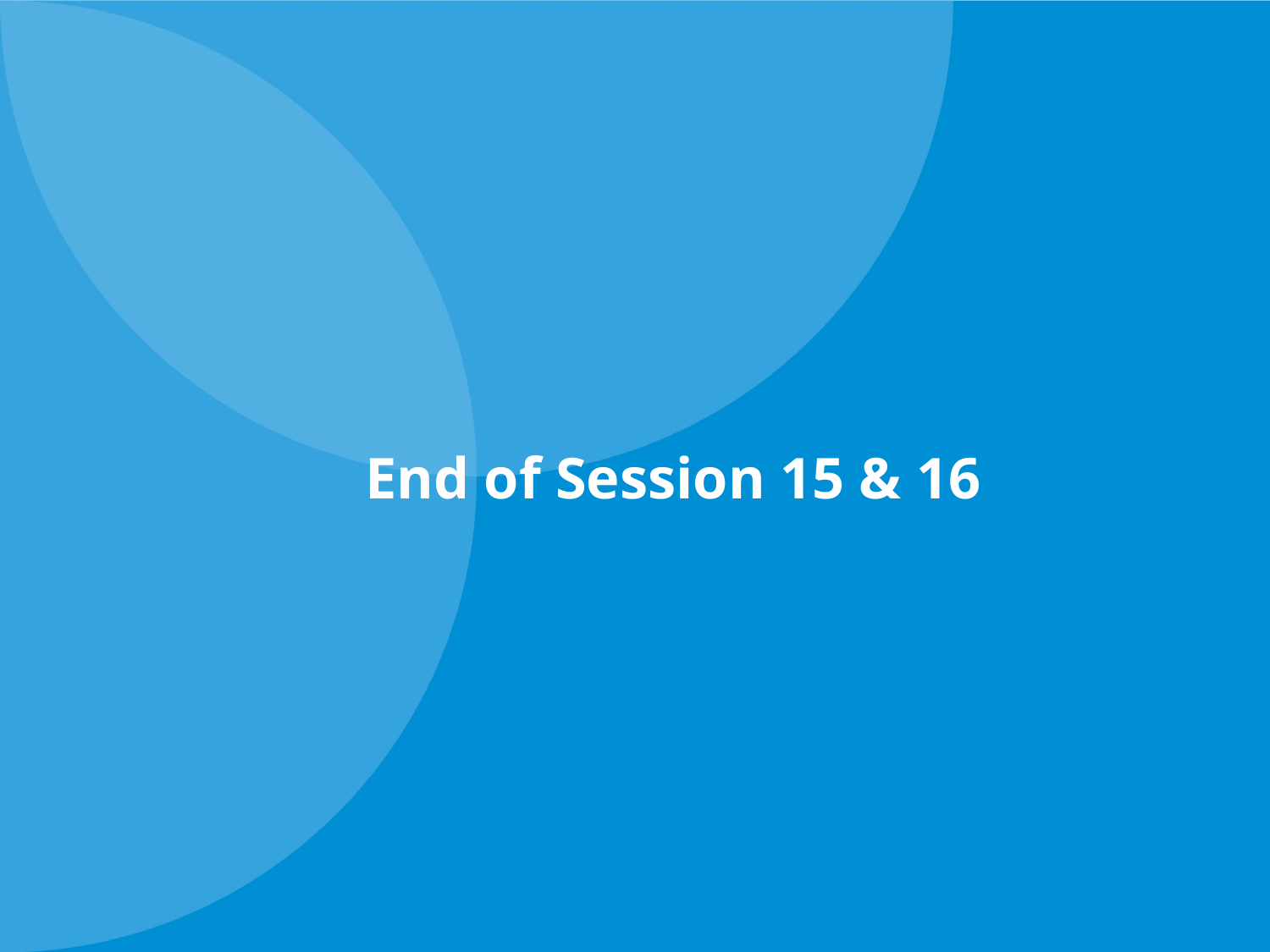

# End of Session 15 & 16